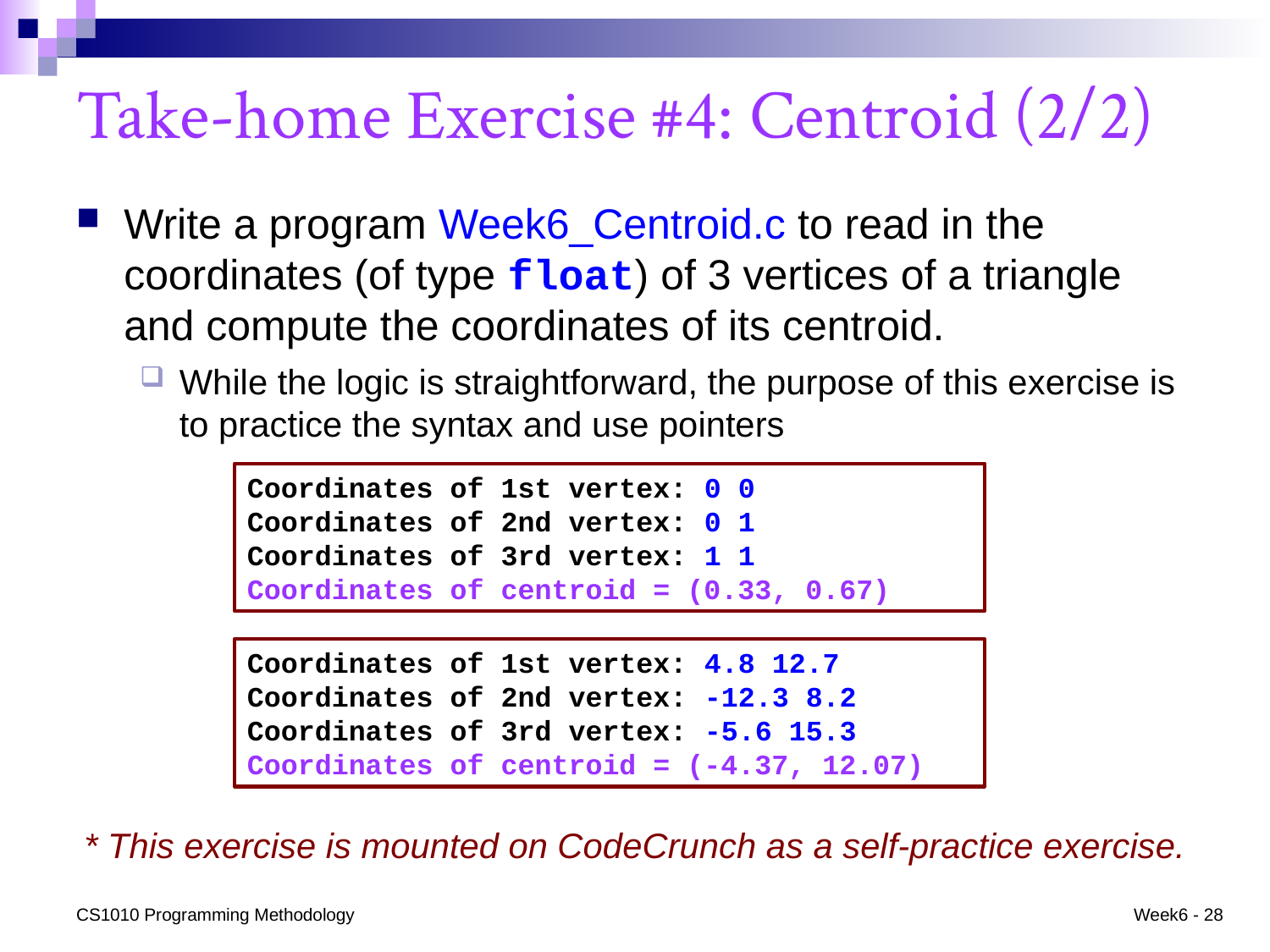

# Take-home Exercise #4: Centroid (2/2)
Write a program Week6_Centroid.c to read in the coordinates (of type float) of 3 vertices of a triangle and compute the coordinates of its centroid.
While the logic is straightforward, the purpose of this exercise is to practice the syntax and use pointers

* This exercise is mounted on CodeCrunch as a self-practice exercise.
Coordinates of 1st vertex: 0 0
Coordinates of 2nd vertex: 0 1
Coordinates of 3rd vertex: 1 1
Coordinates of centroid = (0.33, 0.67)
Coordinates of 1st vertex: 4.8 12.7
Coordinates of 2nd vertex: -12.3 8.2
Coordinates of 3rd vertex: -5.6 15.3
Coordinates of centroid = (-4.37, 12.07)
CS1010 Programming Methodology
Week6 - 28